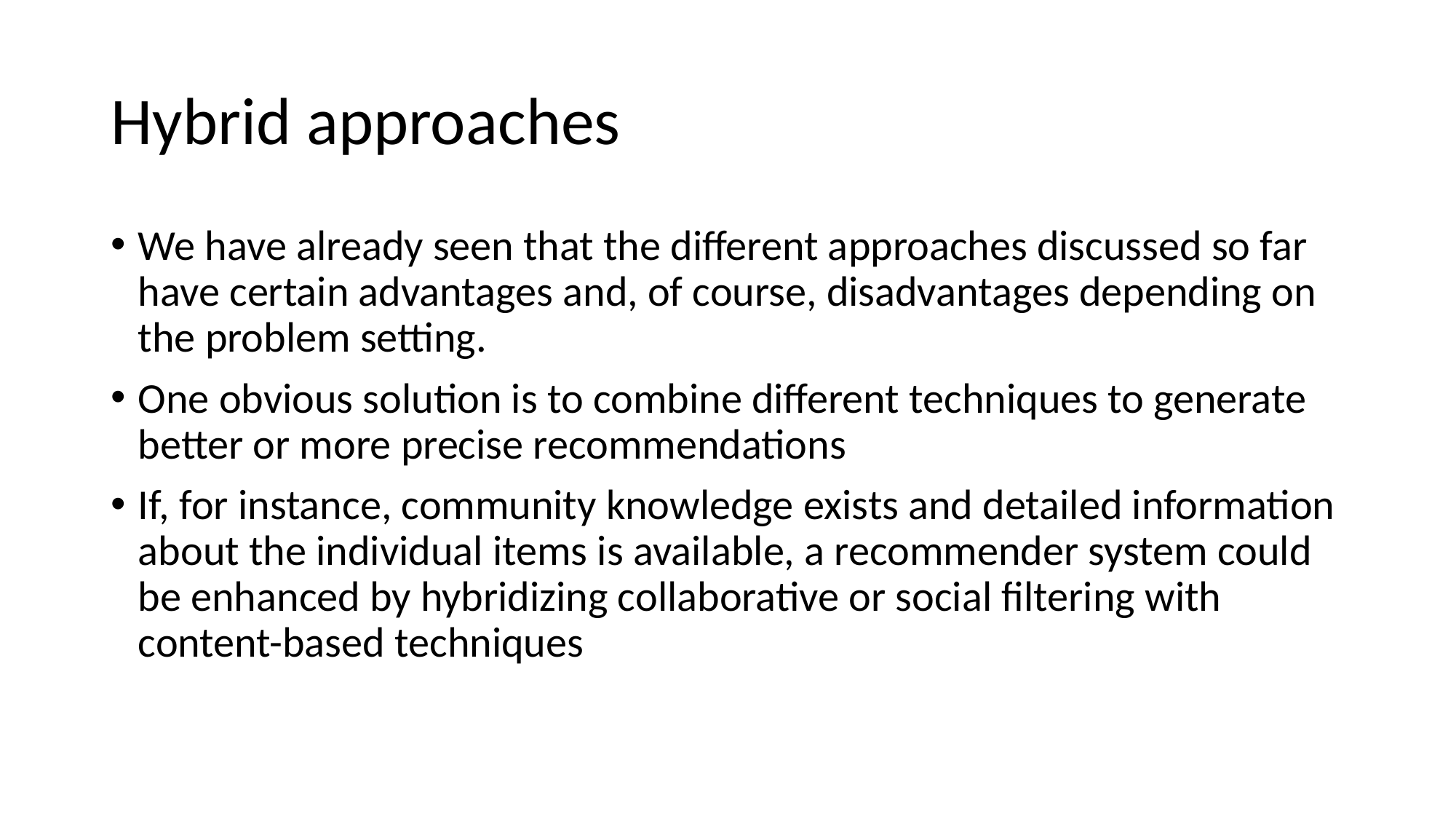

# Hybrid approaches
We have already seen that the different approaches discussed so far have certain advantages and, of course, disadvantages depending on the problem setting.
One obvious solution is to combine different techniques to generate better or more precise recommendations
If, for instance, community knowledge exists and detailed information about the individual items is available, a recommender system could be enhanced by hybridizing collaborative or social filtering with content-based techniques